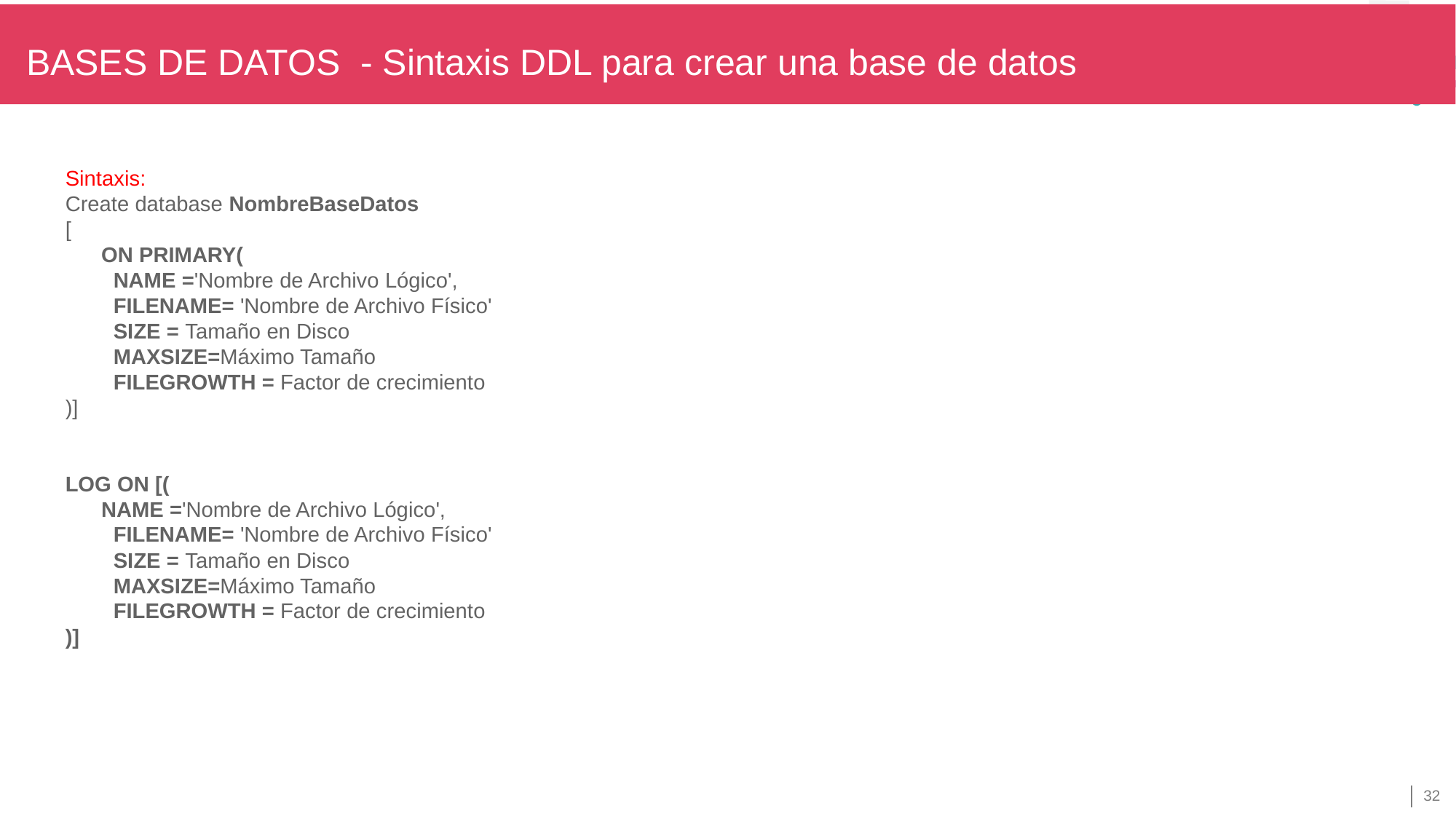

TÍTULO SECCIÓN
BASES DE DATOS  - Sintaxis DDL para crear una base de datos
TÍTULO
Sintaxis:
Create database NombreBaseDatos
[
      ON PRIMARY(
        NAME ='Nombre de Archivo Lógico',
        FILENAME= 'Nombre de Archivo Físico'
        SIZE = Tamaño en Disco
        MAXSIZE=Máximo Tamaño
        FILEGROWTH = Factor de crecimiento
)]

LOG ON [(
      NAME ='Nombre de Archivo Lógico',
        FILENAME= 'Nombre de Archivo Físico'
        SIZE = Tamaño en Disco
        MAXSIZE=Máximo Tamaño
        FILEGROWTH = Factor de crecimiento
)]